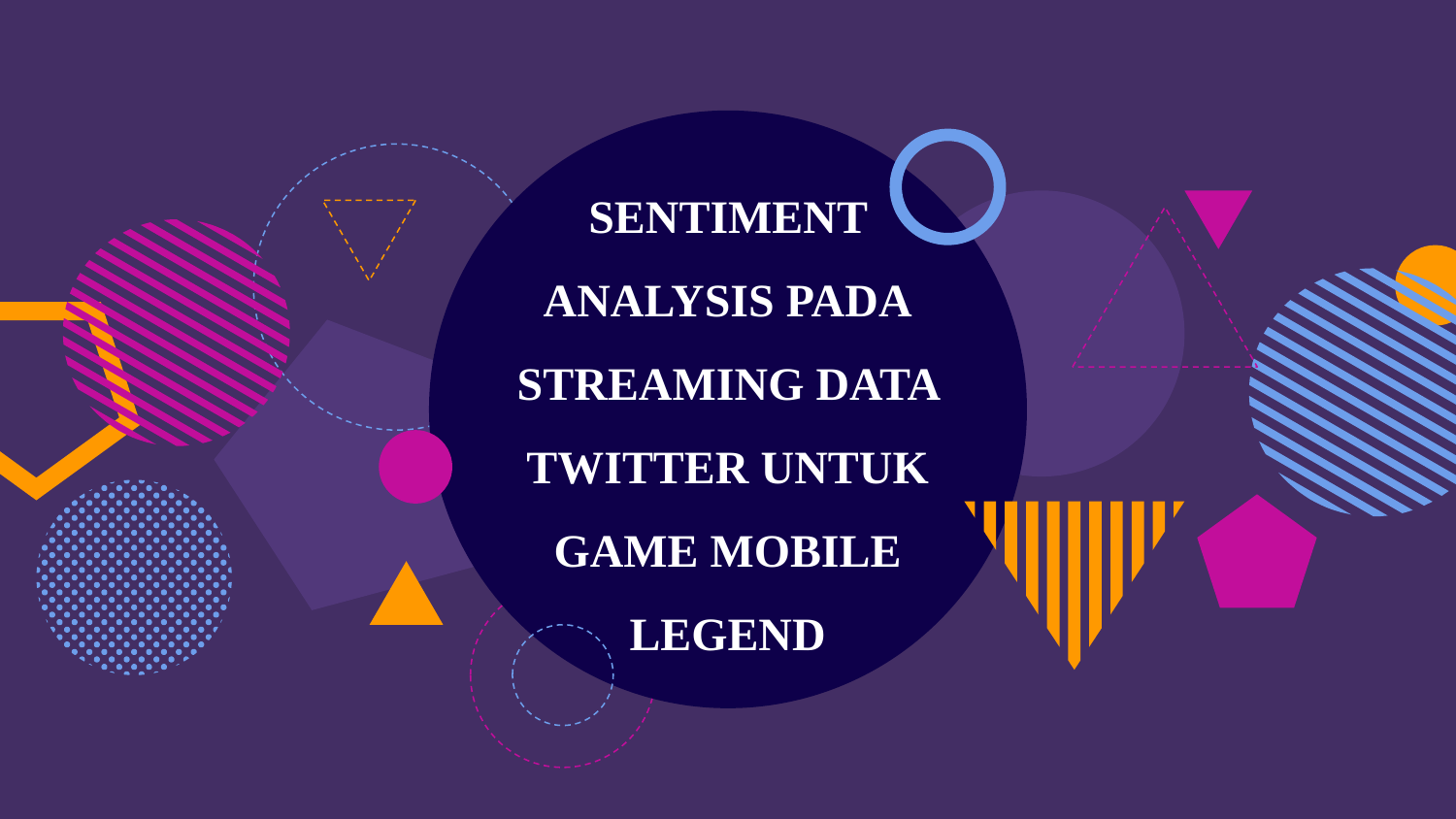

# SENTIMENT ANALYSIS PADA
STREAMING DATA TWITTER UNTUK GAME MOBILE LEGEND